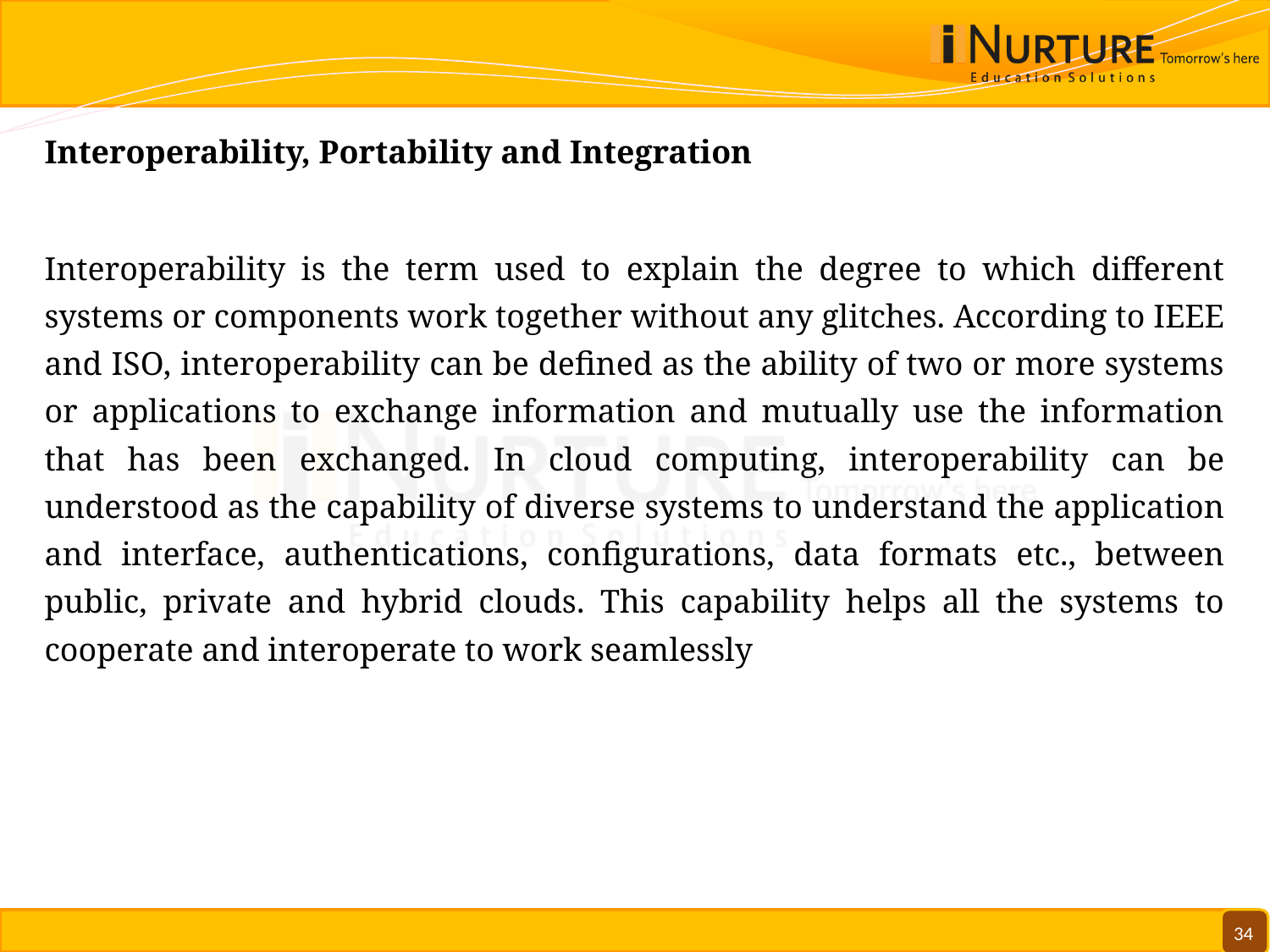

#
Interoperability, Portability and Integration

Interoperability is the term used to explain the degree to which different systems or components work together without any glitches. According to IEEE and ISO, interoperability can be defined as the ability of two or more systems or applications to exchange information and mutually use the information that has been exchanged. In cloud computing, interoperability can be understood as the capability of diverse systems to understand the application and interface, authentications, configurations, data formats etc., between public, private and hybrid clouds. This capability helps all the systems to cooperate and interoperate to work seamlessly
34